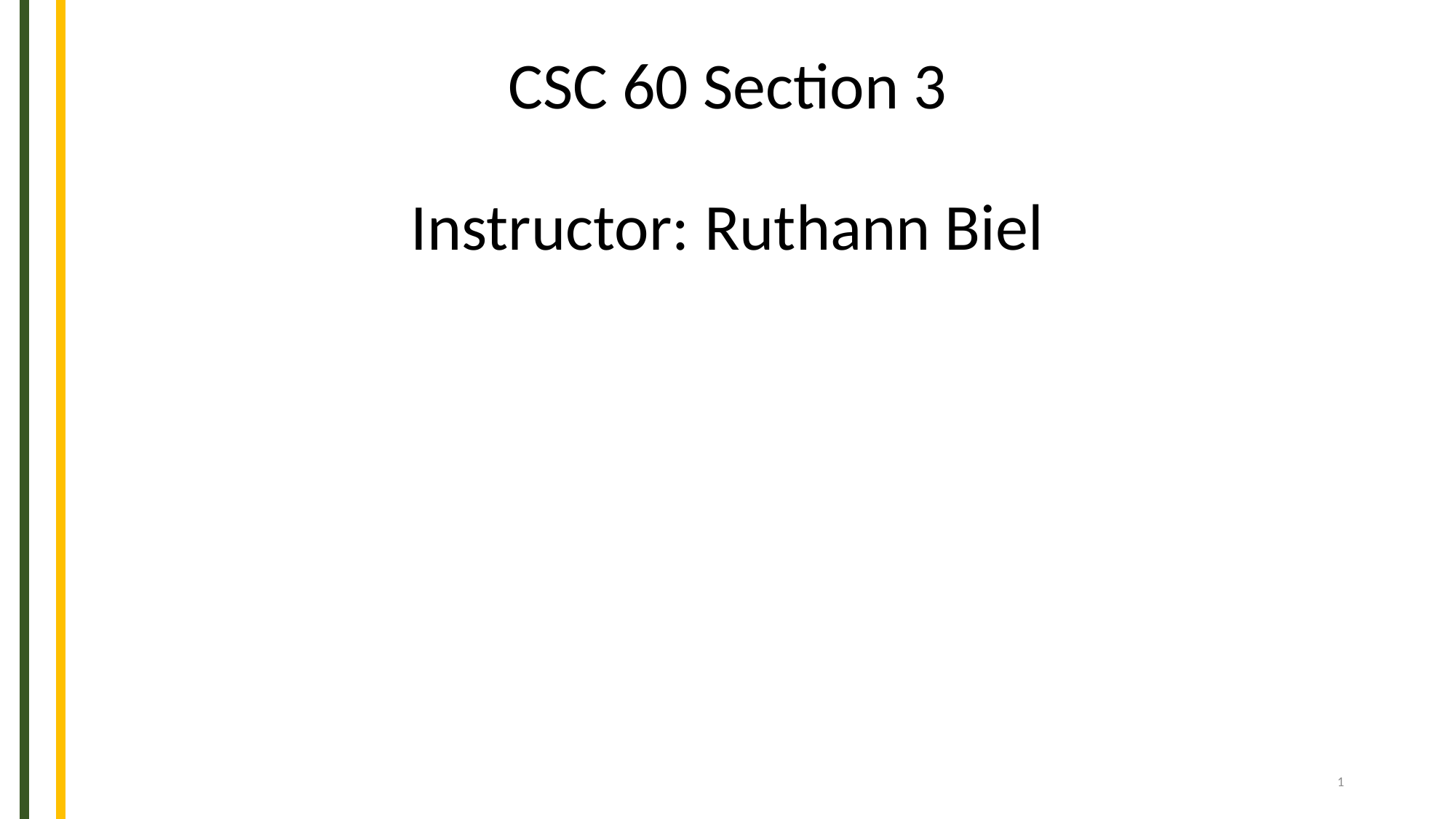

# CSC 60 Section 3 Instructor: Ruthann Biel

1